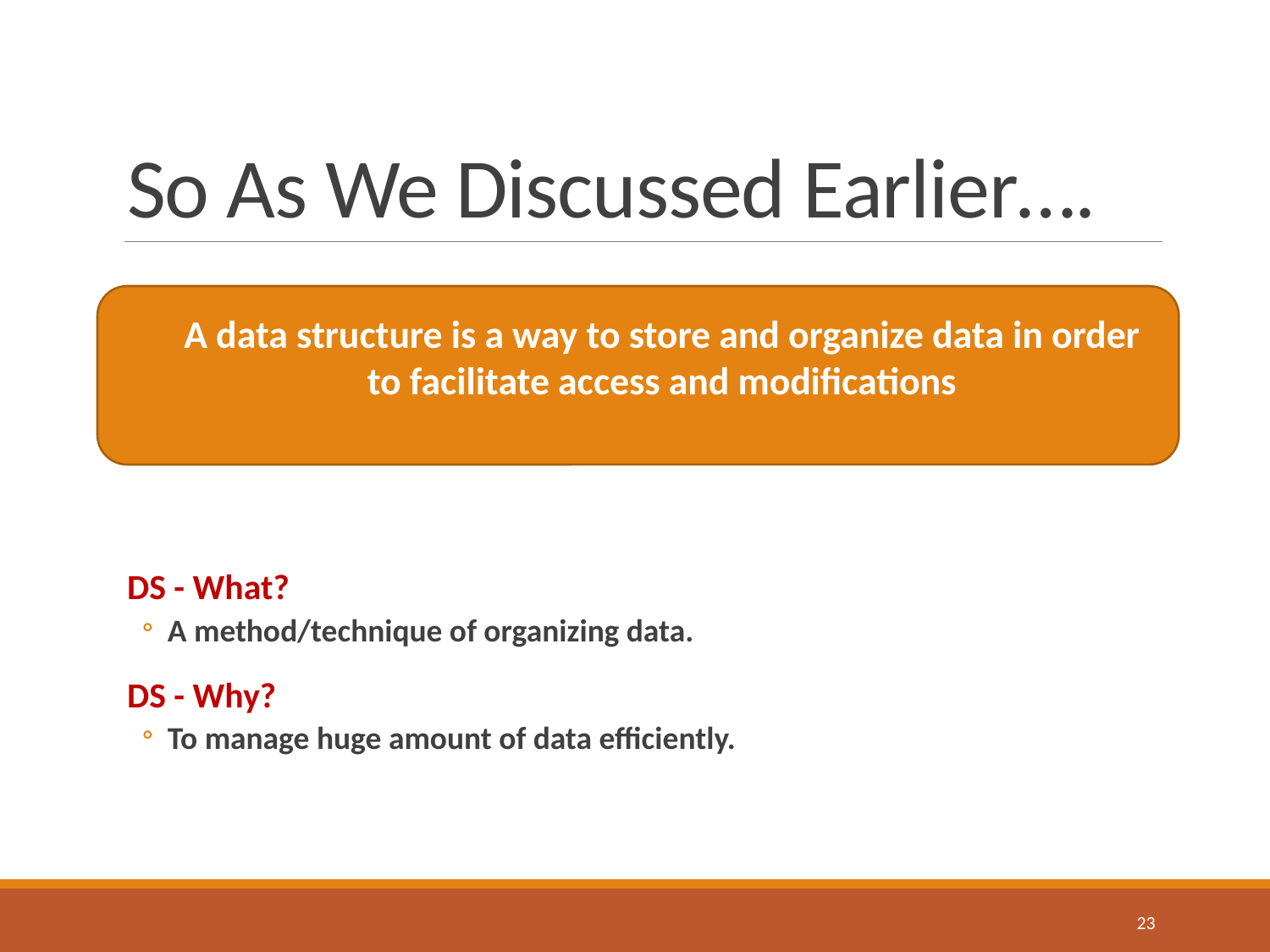

# So As We Discussed Earlier….
	A data structure is a way to store and organize data in order to facilitate access and modifications

DS - What?
A method/technique of organizing data.
DS - Why?
To manage huge amount of data efficiently.

23